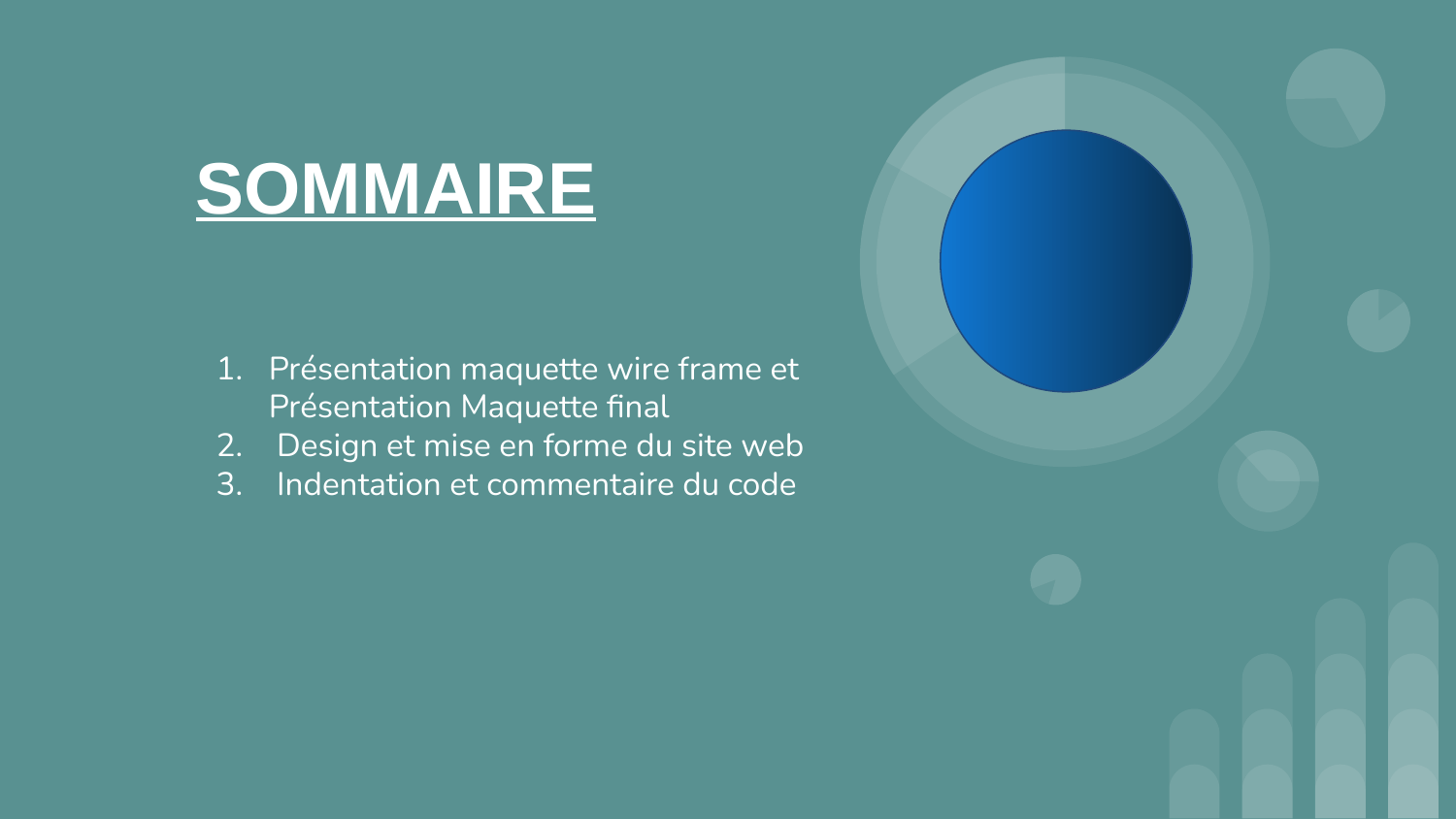

SOMMAIRE

Présentation maquette wire frame et Présentation Maquette final
 Design et mise en forme du site web
 Indentation et commentaire du code